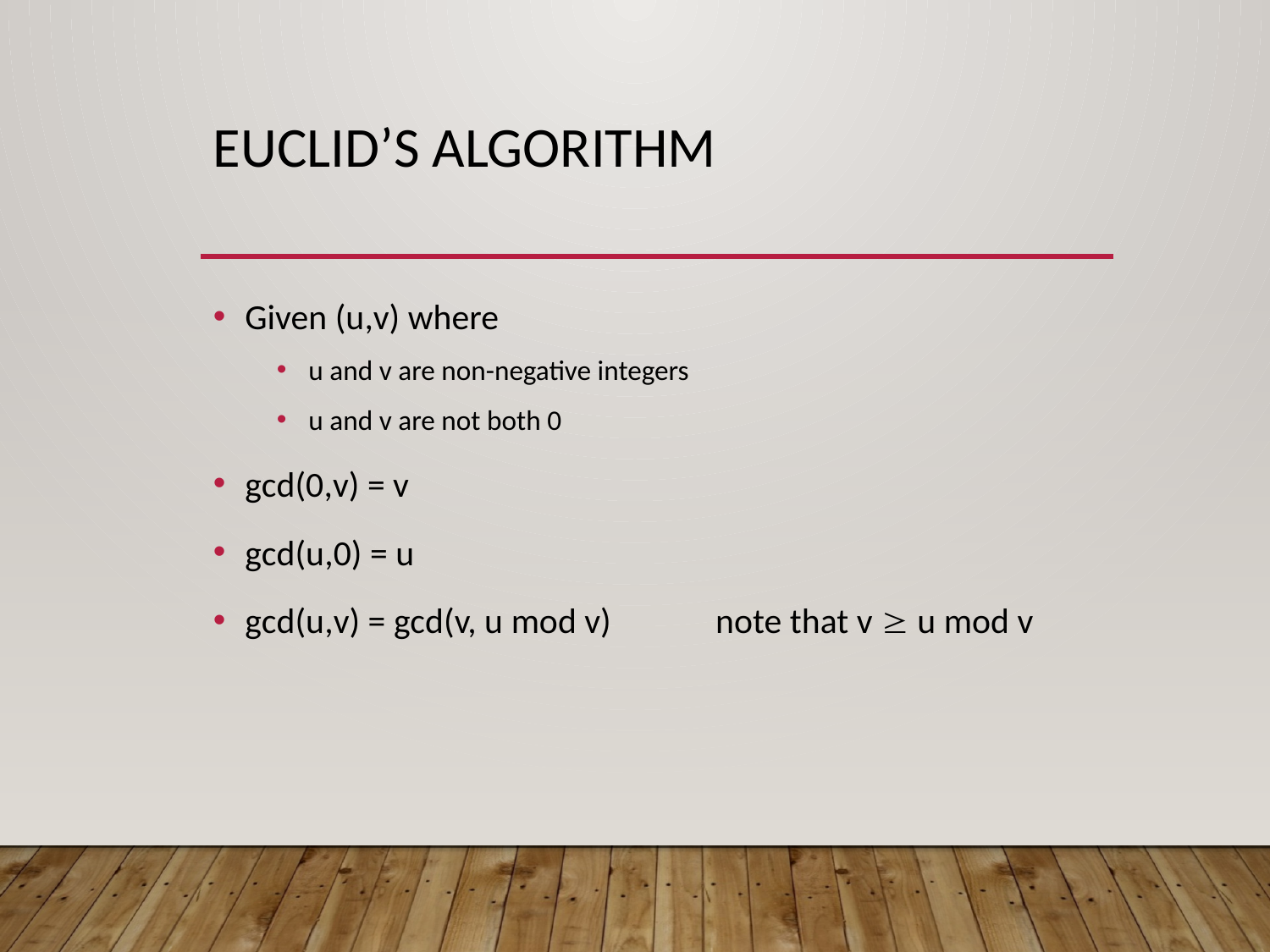

# Euclid’s ALgorithm
Given (u,v) where
u and v are non-negative integers
u and v are not both 0
gcd(0,v) = v
gcd(u,0) = u
gcd(u,v) = gcd(v, u mod v)             note that v ≥ u mod v